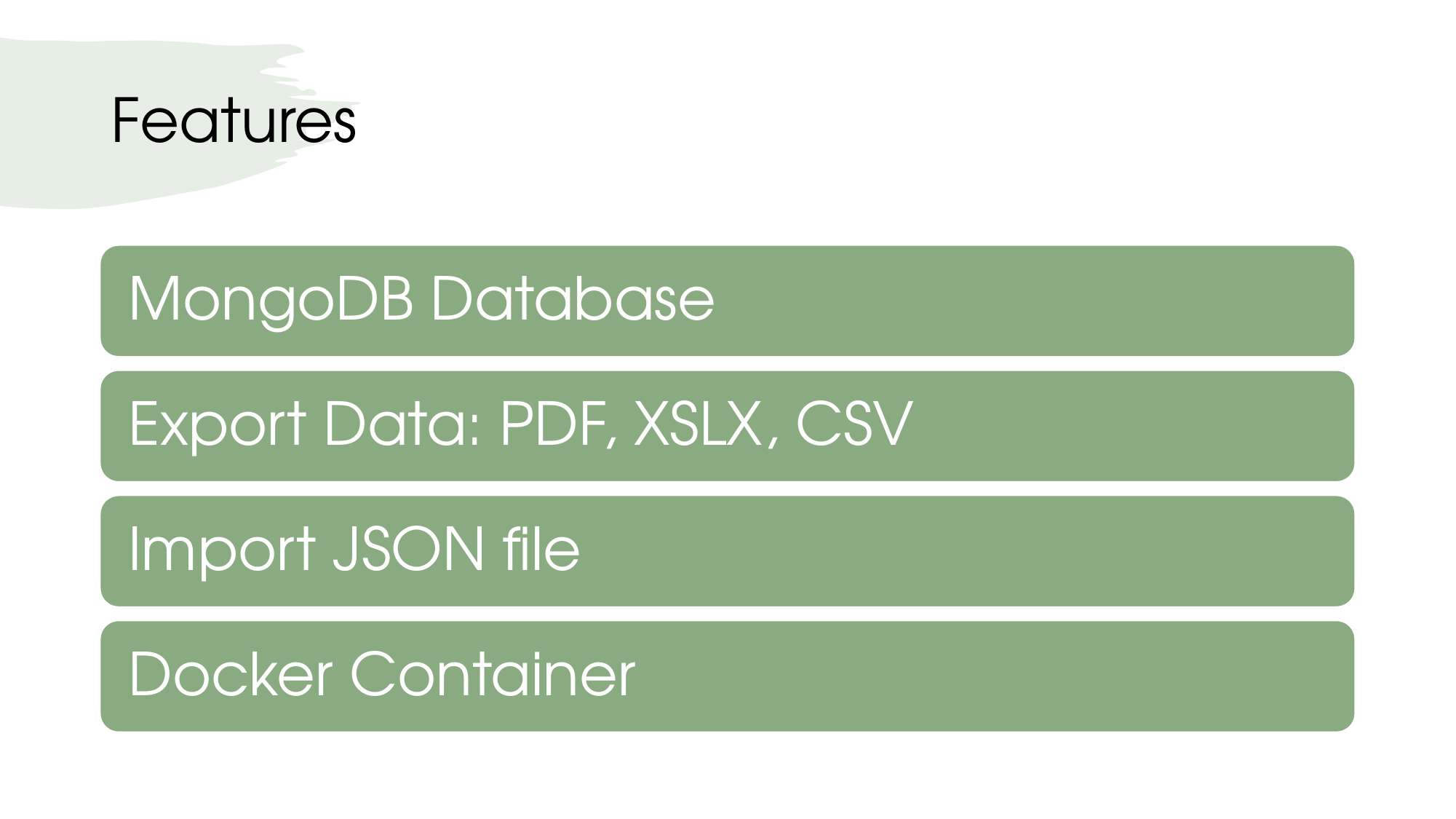

# Features
MongoDB Database
Export Data: PDF, XSLX, CSV
Import JSON file
Docker Container